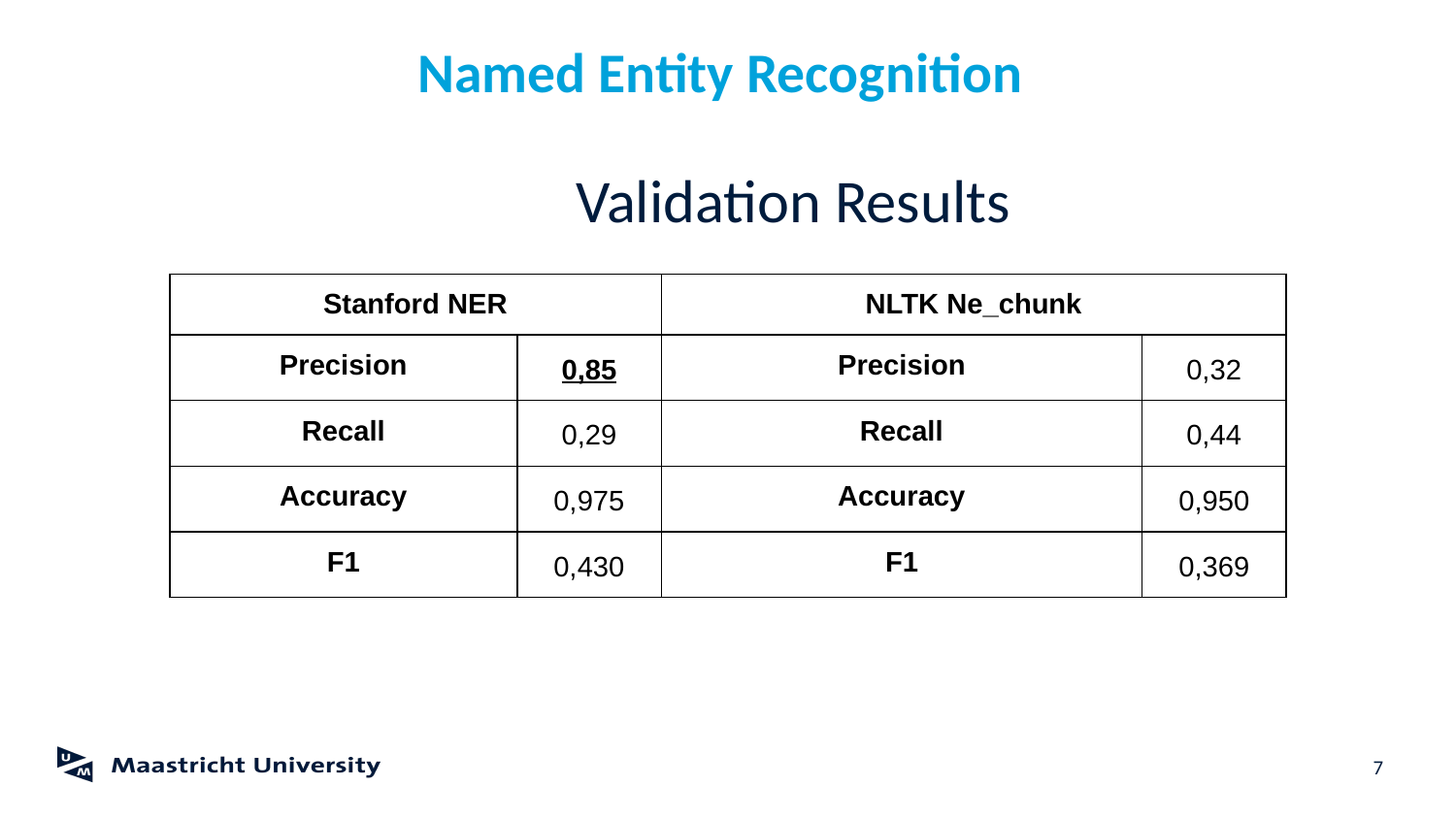

# Named Entity Recognition
Validation Results

| Stanford NER |  | NLTK Ne\_chunk |  |
| --- | --- | --- | --- |
| Precision | 0,85 | Precision | 0,32 |
| Recall | 0,29 | Recall | 0,44 |
| Accuracy | 0,975 | Accuracy | 0,950 |
| F1 | 0,430 | F1 | 0,369 |
7